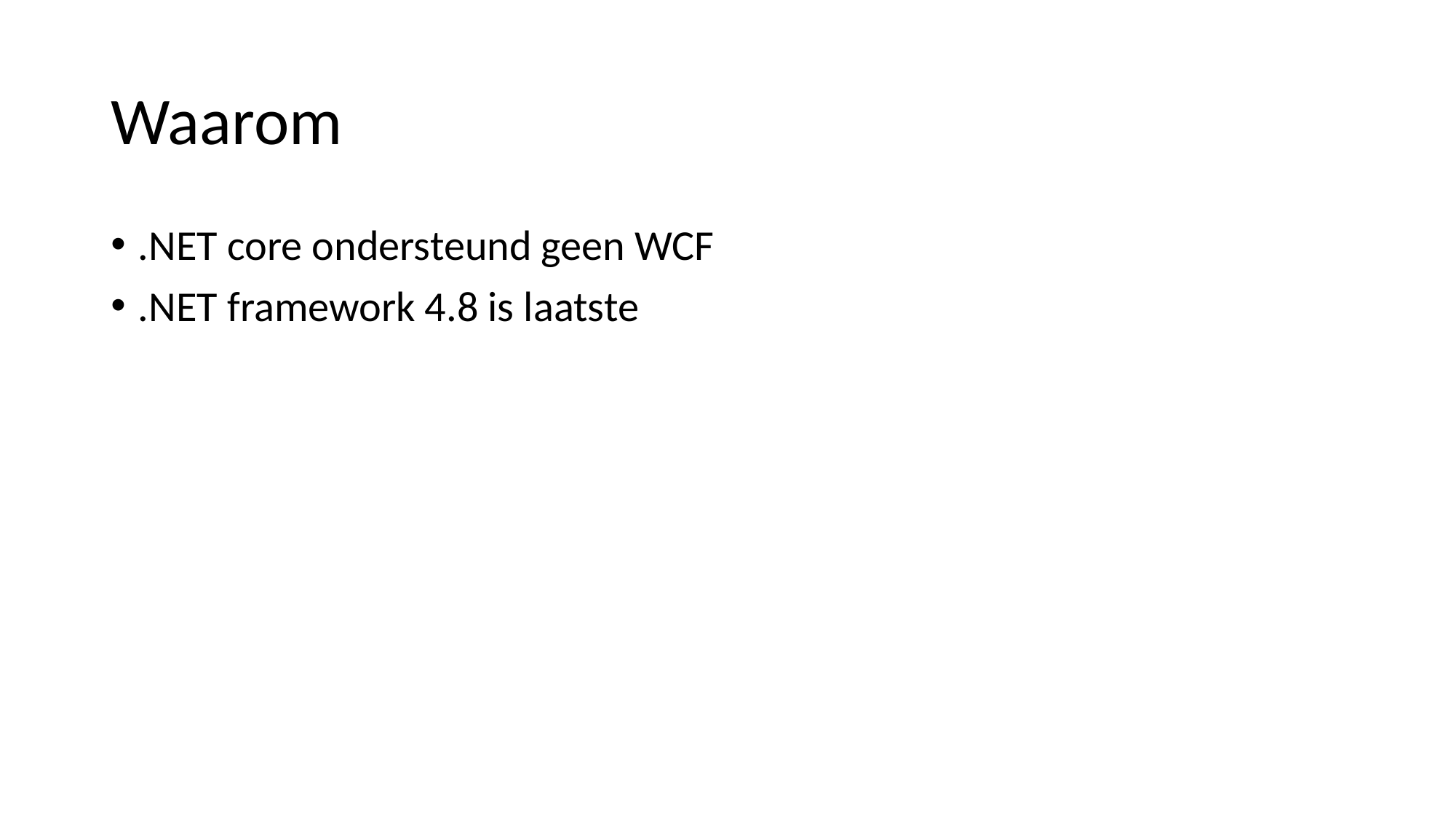

# Waarom
.NET core ondersteund geen WCF
.NET framework 4.8 is laatste